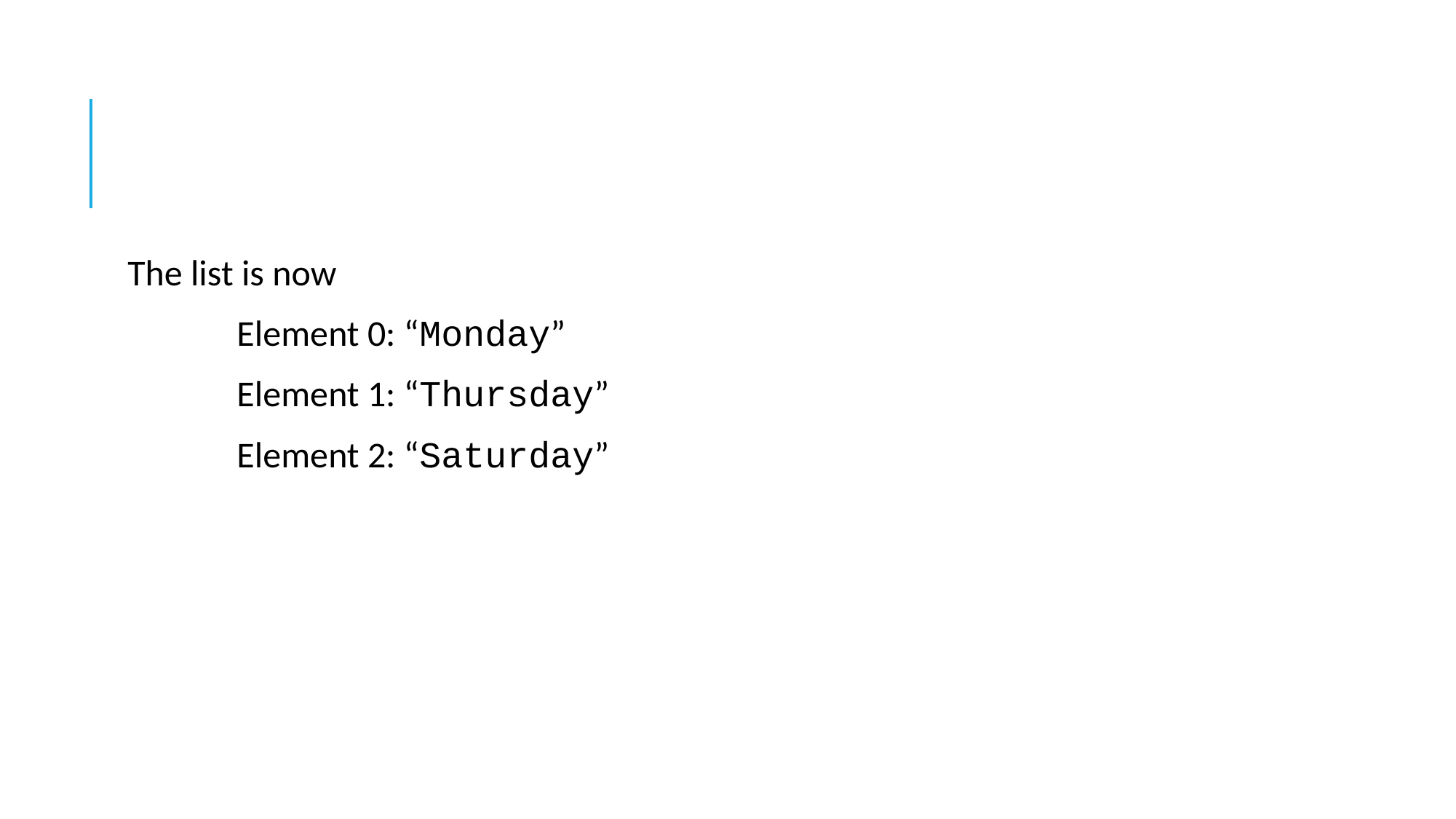

#
The list is now
	Element 0: “Monday”
	Element 1: “Thursday”
	Element 2: “Saturday”